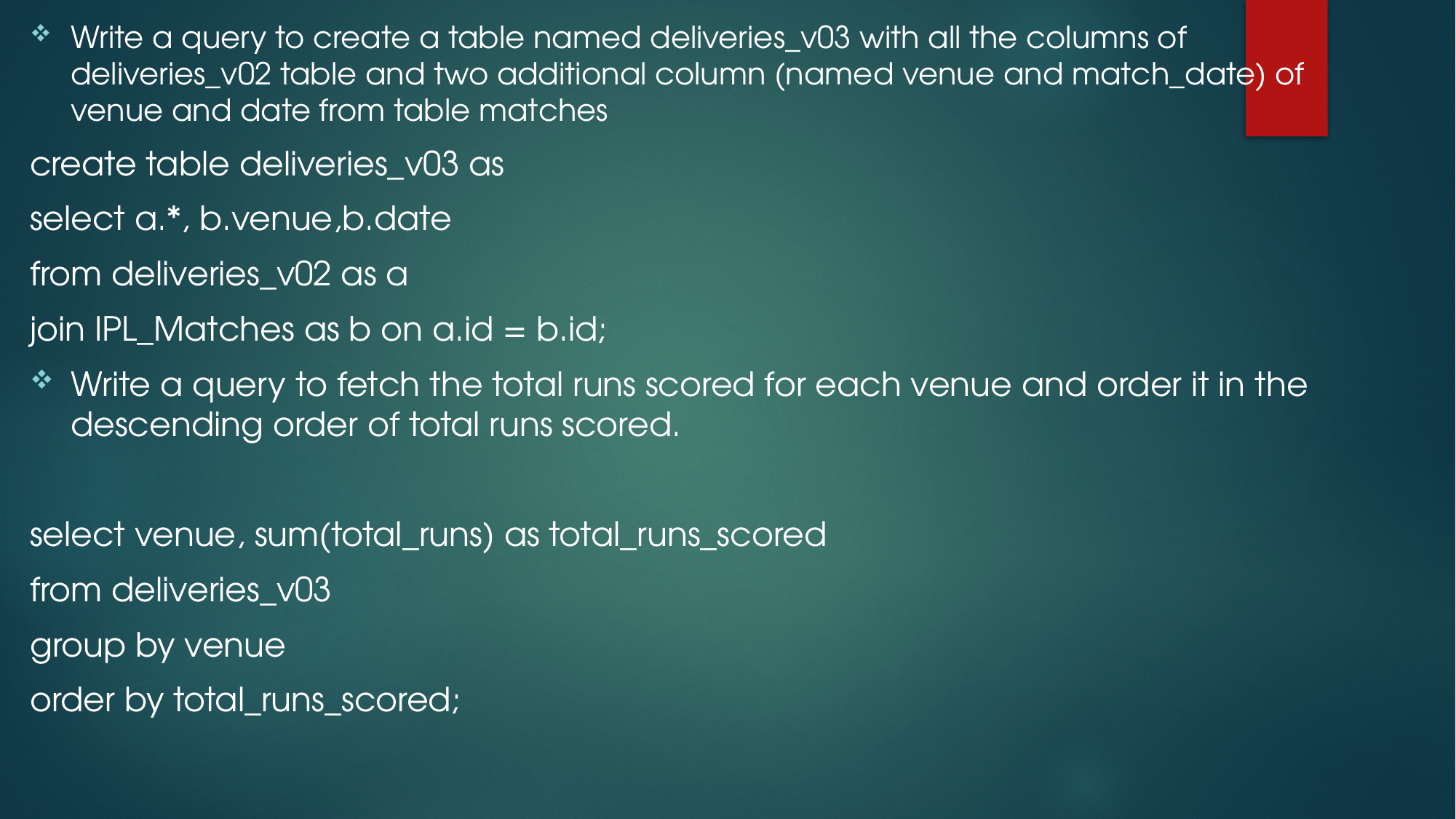

Write a query to create a table named deliveries_v03 with all the columns of deliveries_v02 table and two additional column (named venue and match_date) of venue and date from table matches
create table deliveries_v03 as
select a.*, b.venue,b.date
from deliveries_v02 as a
join IPL_Matches as b on a.id = b.id;
Write a query to fetch the total runs scored for each venue and order it in the descending order of total runs scored.

select venue, sum(total_runs) as total_runs_scored
from deliveries_v03
group by venue
order by total_runs_scored;